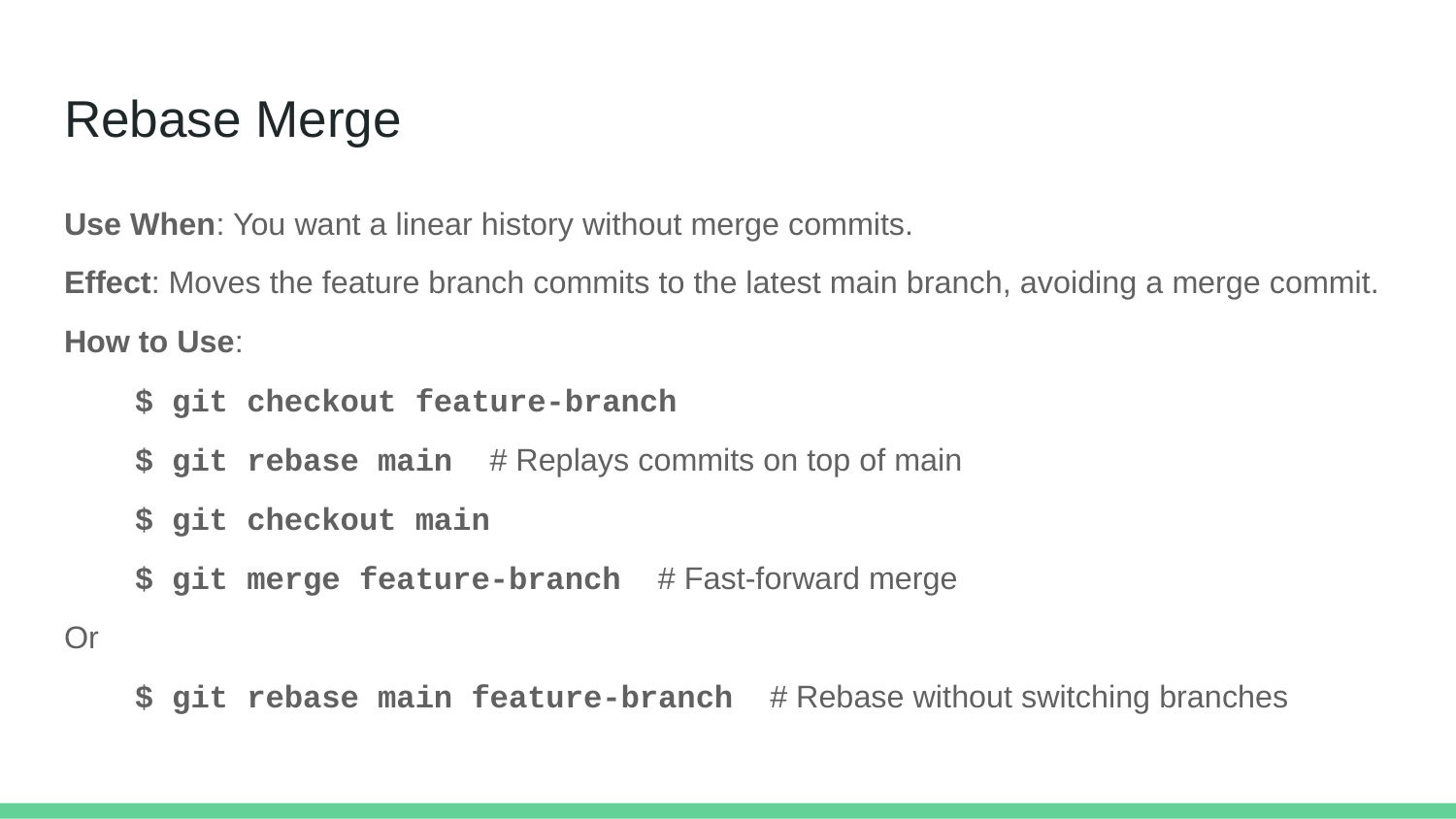

# Rebase Merge
Use When: You want a linear history without merge commits.
Effect: Moves the feature branch commits to the latest main branch, avoiding a merge commit.
How to Use:
$ git checkout feature-branch
$ git rebase main  # Replays commits on top of main
$ git checkout main
$ git merge feature-branch  # Fast-forward merge
Or
$ git rebase main feature-branch  # Rebase without switching branches